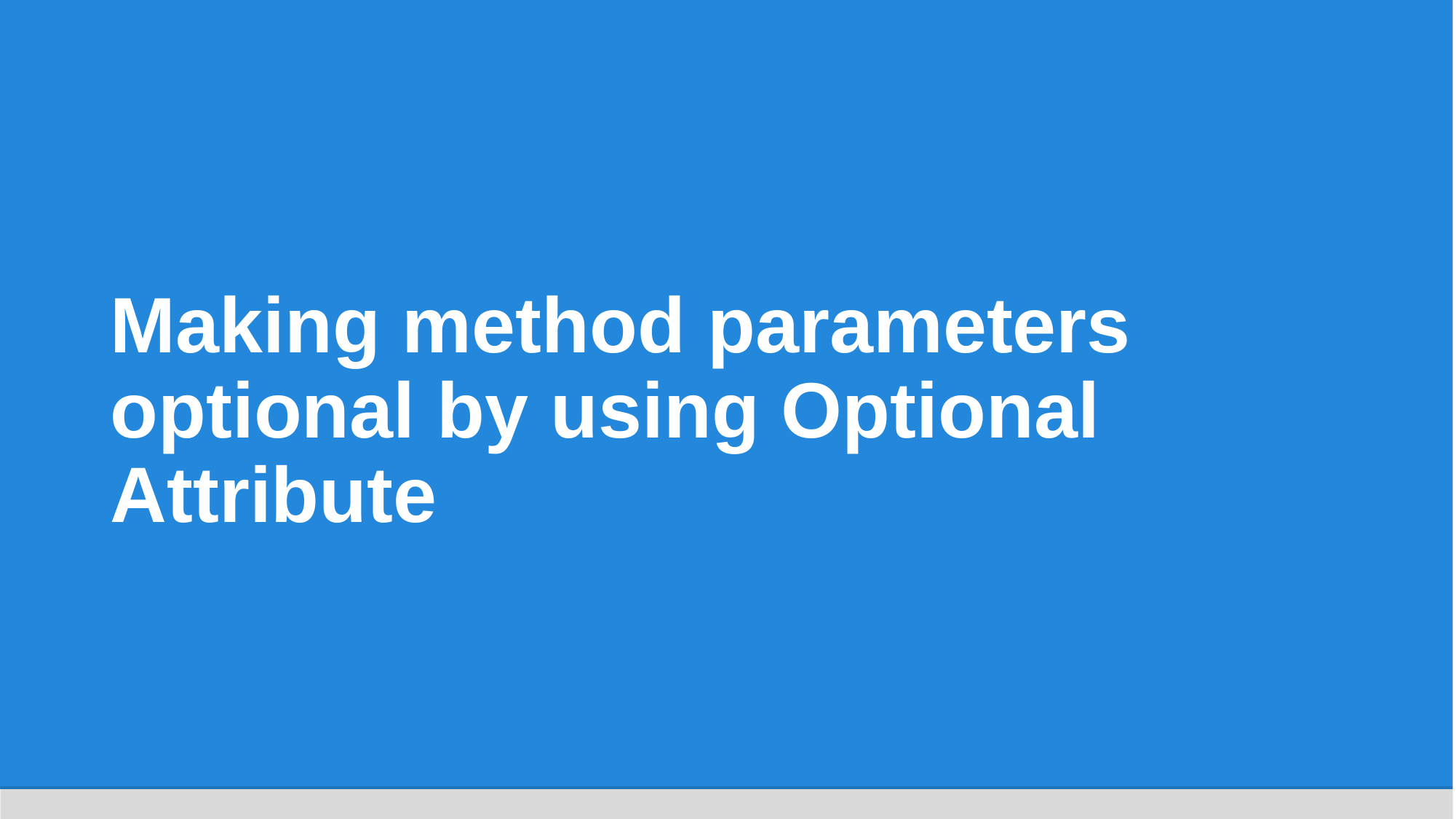

# Making method parameters optional by using Optional Attribute